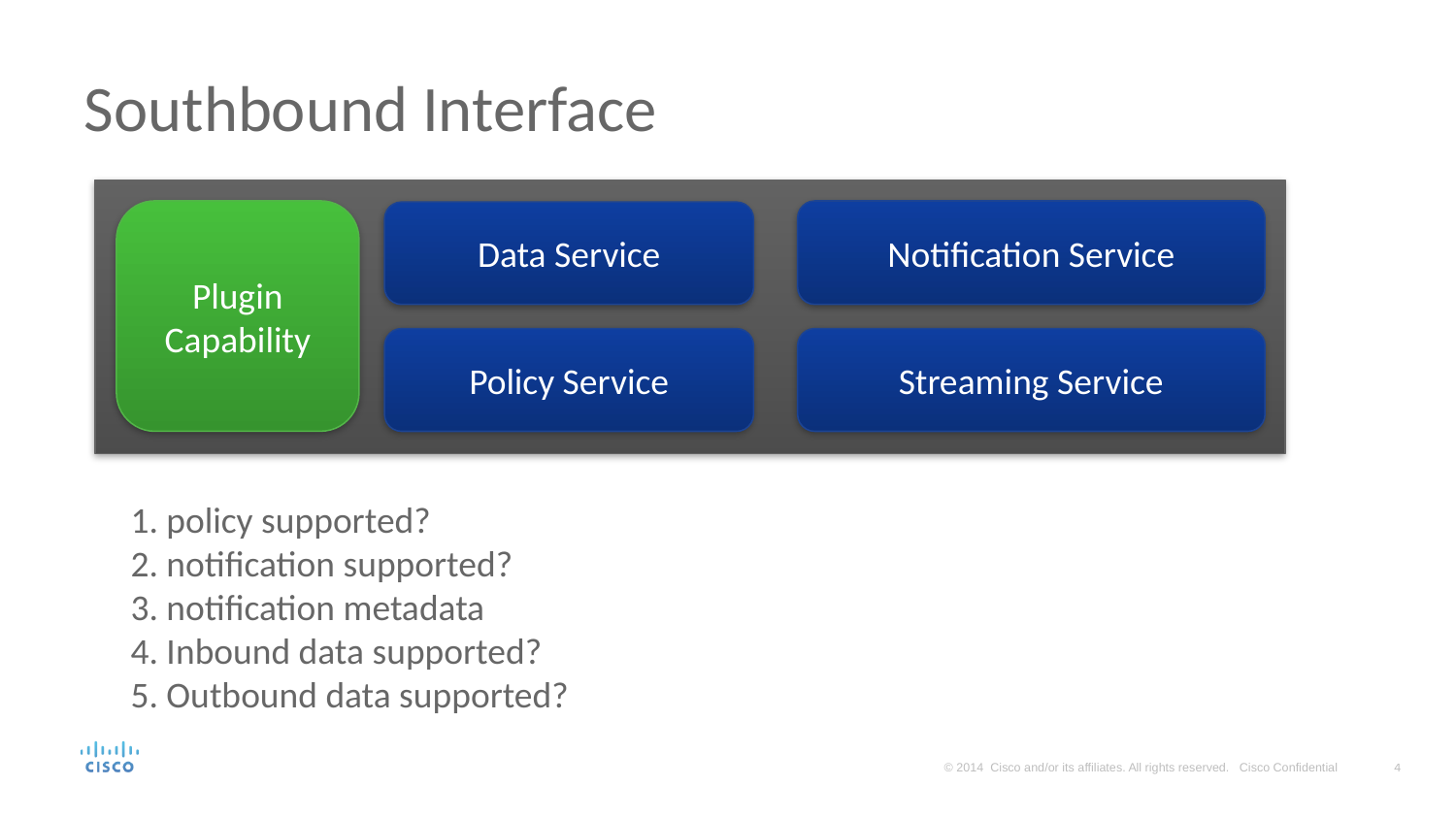

# Southbound Interface

Plugin Capability
Notification Service
Data Service
Policy Service
Streaming Service
1. policy supported?
2. notification supported?
3. notification metadata
4. Inbound data supported?
5. Outbound data supported?